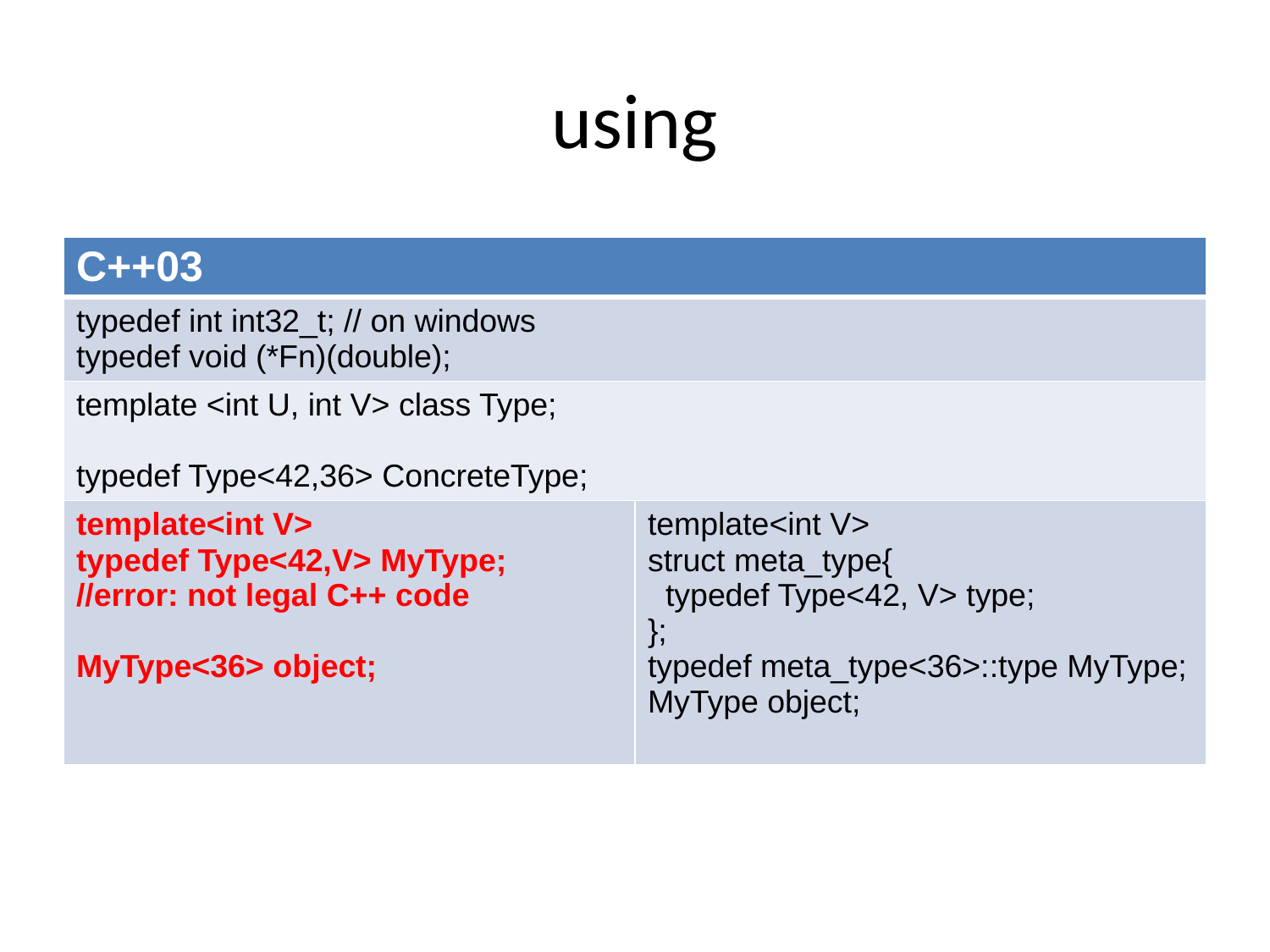

# using
| C++03 |  |
| --- | --- |
| typedef int int32\_t; // on windows typedef void (\*Fn)(double); |  |
| template <int U, int V> class Type; typedef Type<42,36> ConcreteType; |  |
| template<int V> typedef Type<42,V> MyType; //error: not legal C++ code MyType<36> object; | template<int V> struct meta\_type{ typedef Type<42, V> type; }; typedef meta\_type<36>::type MyType; MyType object; |